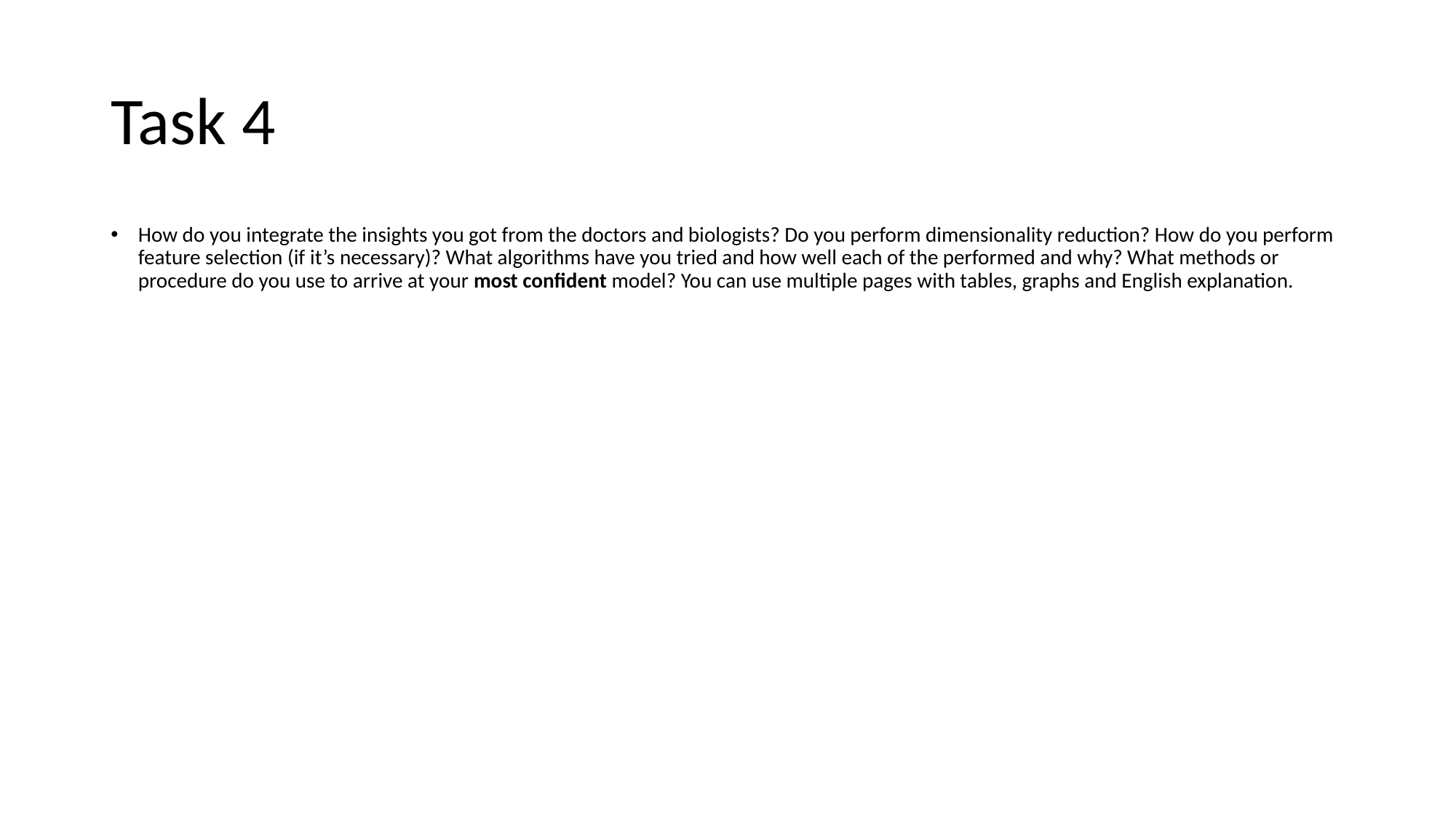

# Task 4
How do you integrate the insights you got from the doctors and biologists? Do you perform dimensionality reduction? How do you perform feature selection (if it’s necessary)? What algorithms have you tried and how well each of the performed and why? What methods or procedure do you use to arrive at your most confident model? You can use multiple pages with tables, graphs and English explanation.